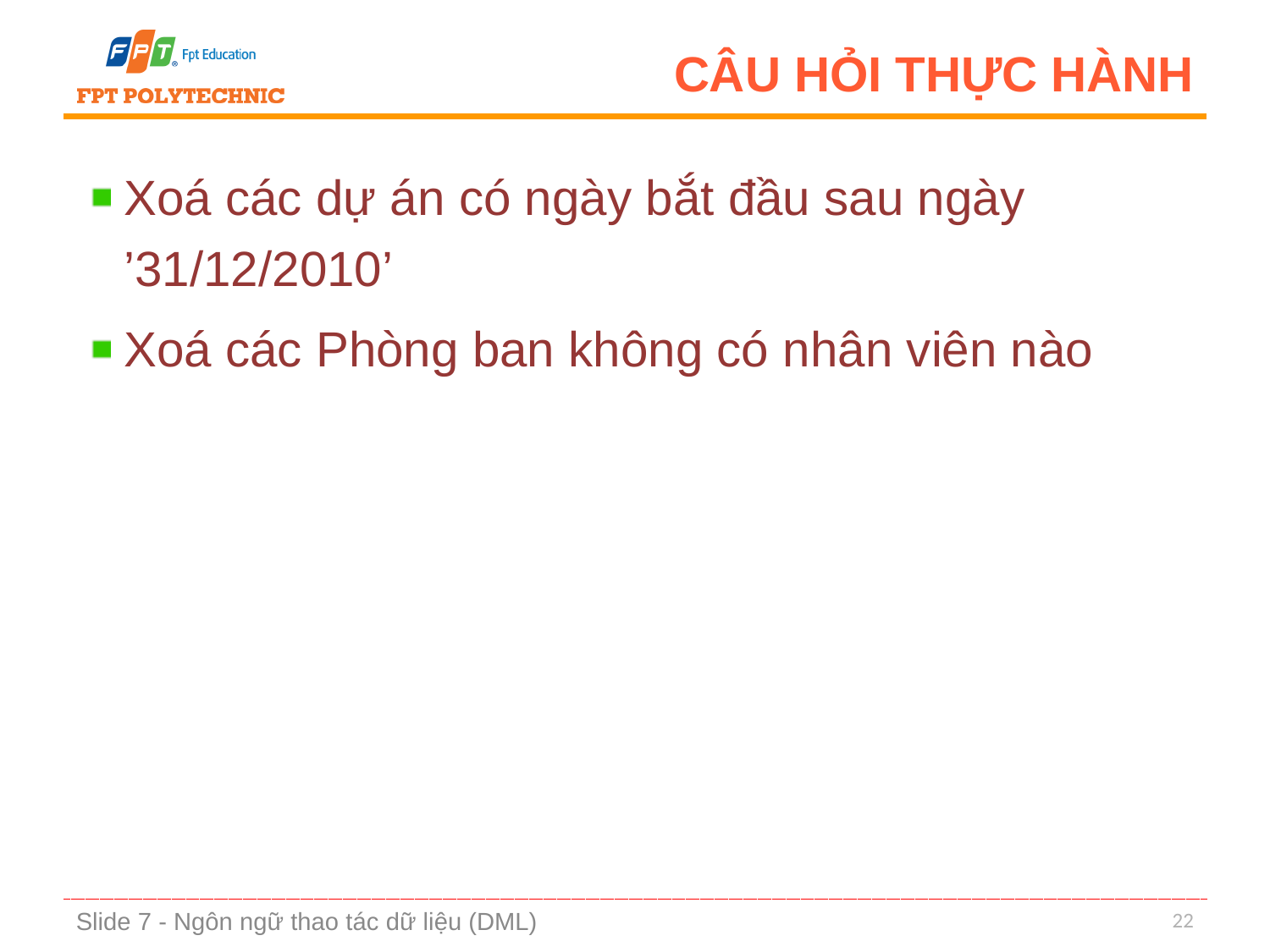

# CÂU HỎI thực hành
Xoá các dự án có ngày bắt đầu sau ngày ’31/12/2010’
Xoá các Phòng ban không có nhân viên nào

22